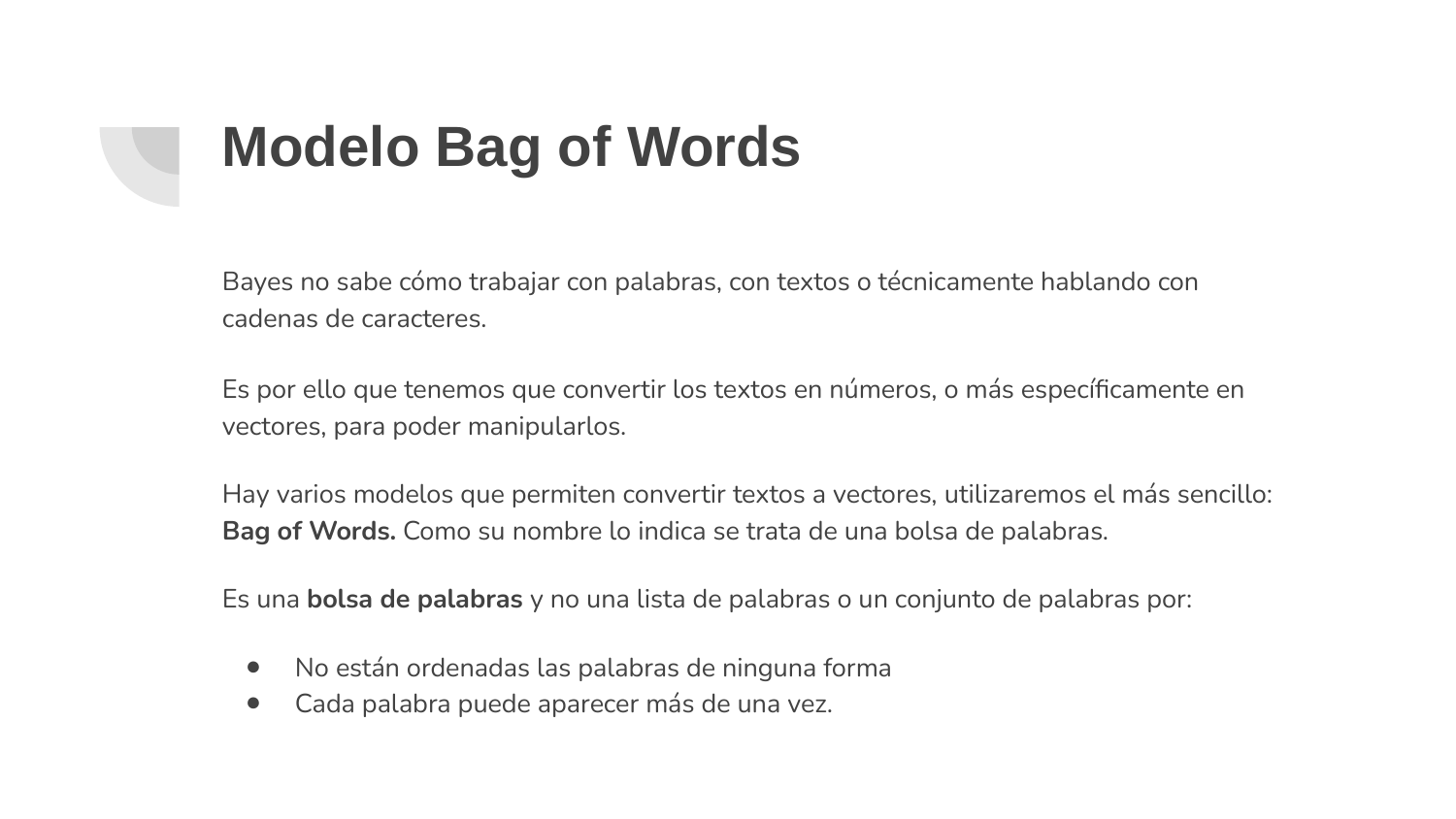

# Modelo Bag of Words
Bayes no sabe cómo trabajar con palabras, con textos o técnicamente hablando con cadenas de caracteres.
Es por ello que tenemos que convertir los textos en números, o más específicamente en vectores, para poder manipularlos.
Hay varios modelos que permiten convertir textos a vectores, utilizaremos el más sencillo: Bag of Words. Como su nombre lo indica se trata de una bolsa de palabras.
Es una bolsa de palabras y no una lista de palabras o un conjunto de palabras por:
No están ordenadas las palabras de ninguna forma
Cada palabra puede aparecer más de una vez.